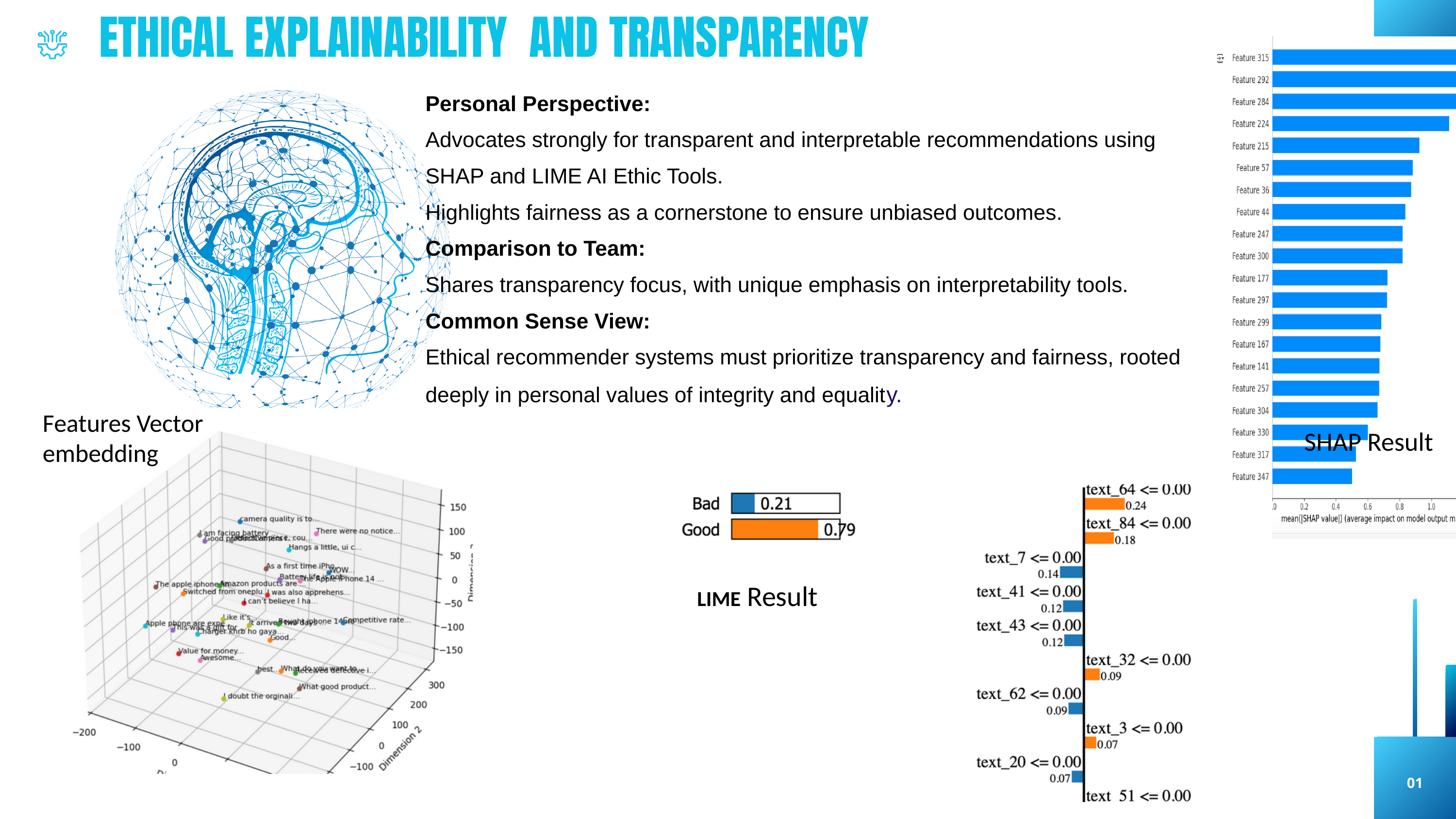

ETHICAL EXPLAINABILITY  AND TRANSPARENCY

Personal Perspective:
Advocates strongly for transparent and interpretable recommendations using SHAP and LIME AI Ethic Tools.
Highlights fairness as a cornerstone to ensure unbiased outcomes.
Comparison to Team:
Shares transparency focus, with unique emphasis on interpretability tools.
Common Sense View:
Ethical recommender systems must prioritize transparency and fairness, rooted deeply in personal values of integrity and equality.

Features Vector embedding

SHAP Result
Team Number:

LIME Result

01